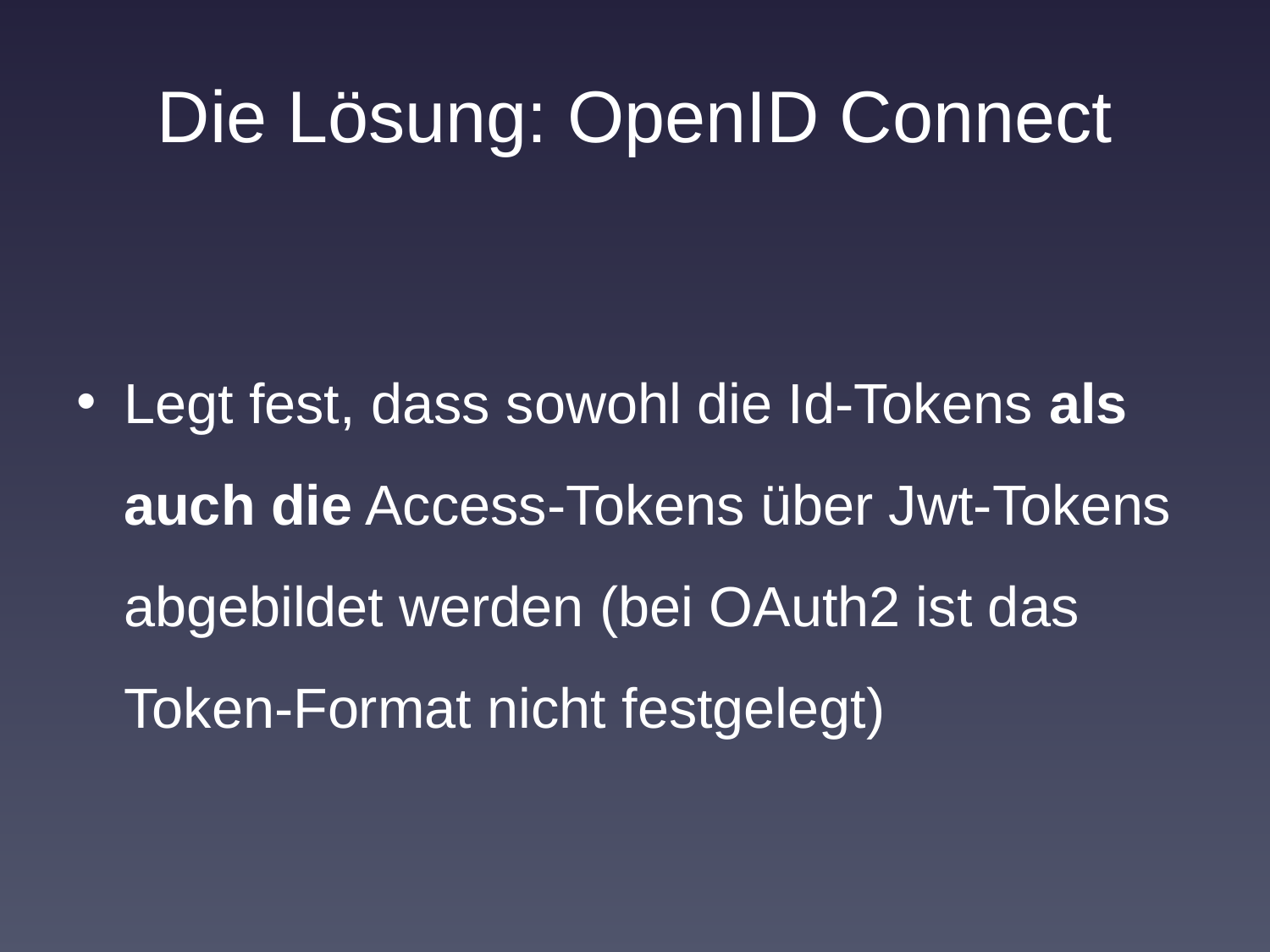

# Die Lösung: OpenID Connect
Legt fest, dass sowohl die Id-Tokens als auch die Access-Tokens über Jwt-Tokens abgebildet werden (bei OAuth2 ist das Token-Format nicht festgelegt)